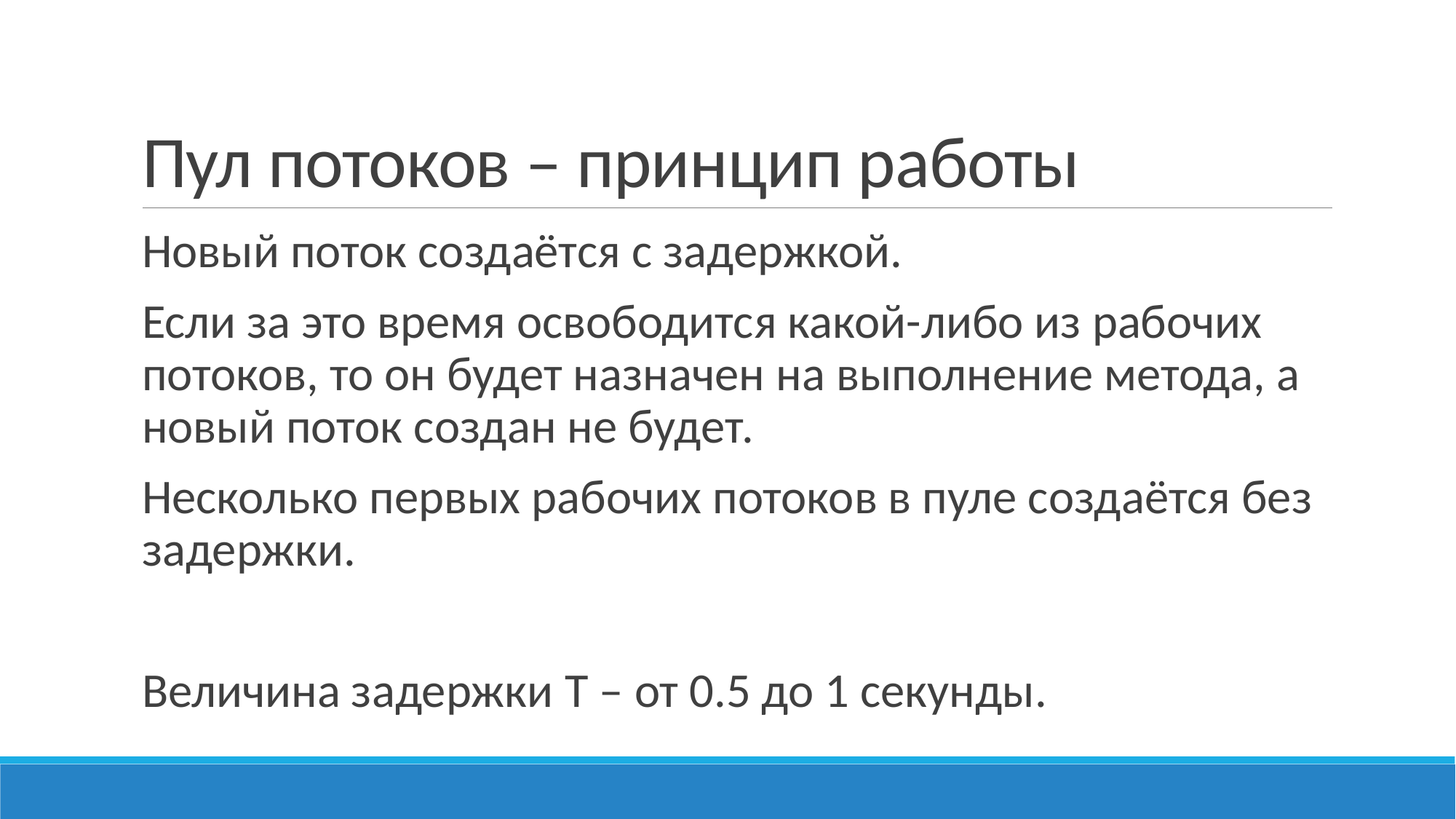

# Пул потоков – принцип работы
Новый поток создаётся с задержкой.
Если за это время освободится какой-либо из рабочих потоков, то он будет назначен на выполнение метода, а новый поток создан не будет.
Несколько первых рабочих потоков в пуле создаётся без задержки.

 Величина задержки T – от 0.5 до 1 секунды.